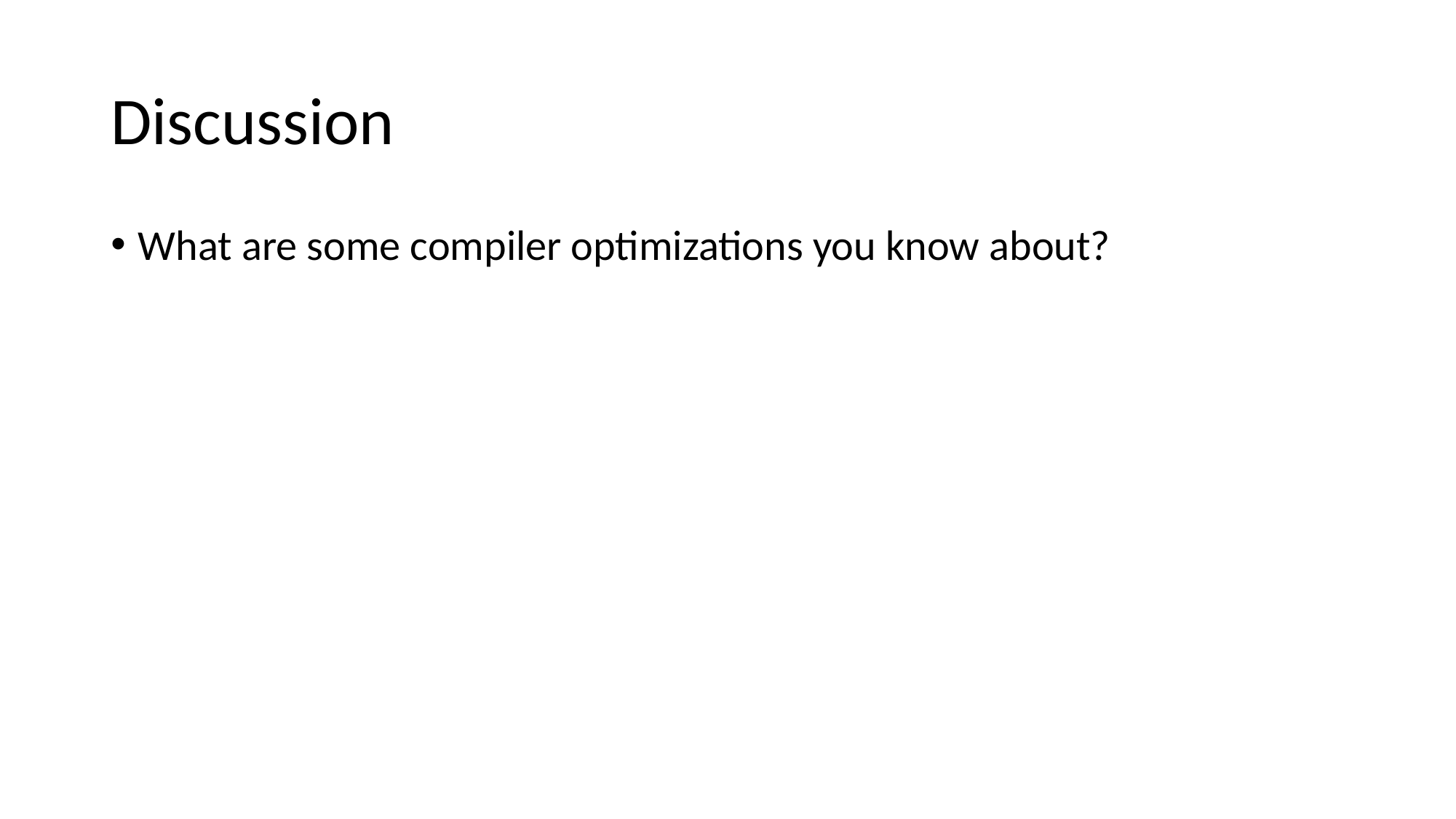

# Discussion
What are some compiler optimizations you know about?